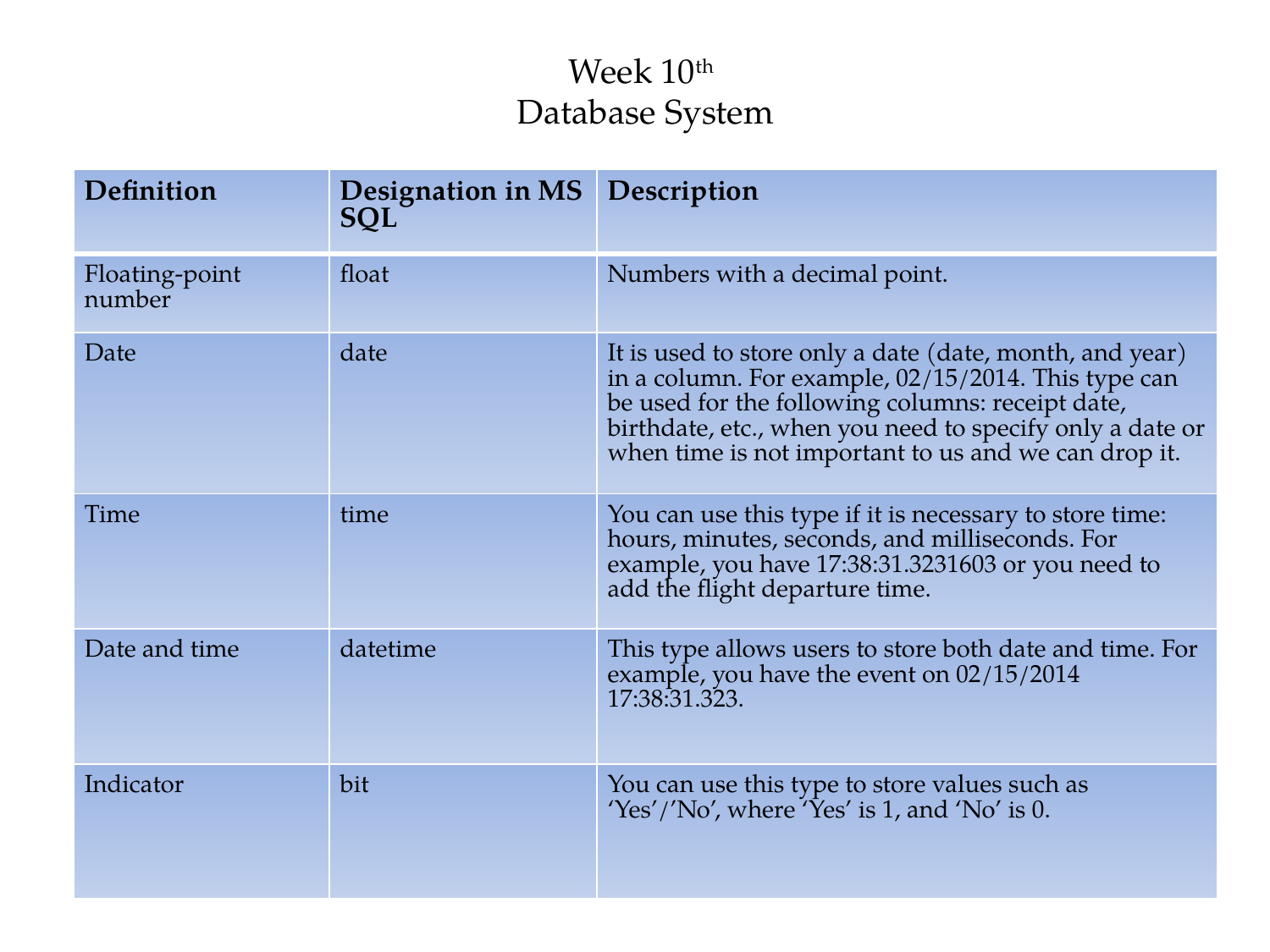

# Week 10th Database System

| Definition | Designation in MS SQL | Description |
| --- | --- | --- |
| Floating-point number | float | Numbers with a decimal point. |
| Date | date | It is used to store only a date (date, month, and year) in a column. For example, 02/15/2014. This type can be used for the following columns: receipt date, birthdate, etc., when you need to specify only a date or when time is not important to us and we can drop it. |
| Time | time | You can use this type if it is necessary to store time: hours, minutes, seconds, and milliseconds. For example, you have 17:38:31.3231603 or you need to add the flight departure time. |
| Date and time | datetime | This type allows users to store both date and time. For example, you have the event on 02/15/2014 17:38:31.323. |
| Indicator | bit | You can use this type to store values such as ‘Yes’/’No’, where ‘Yes’ is 1, and ‘No’ is 0. |